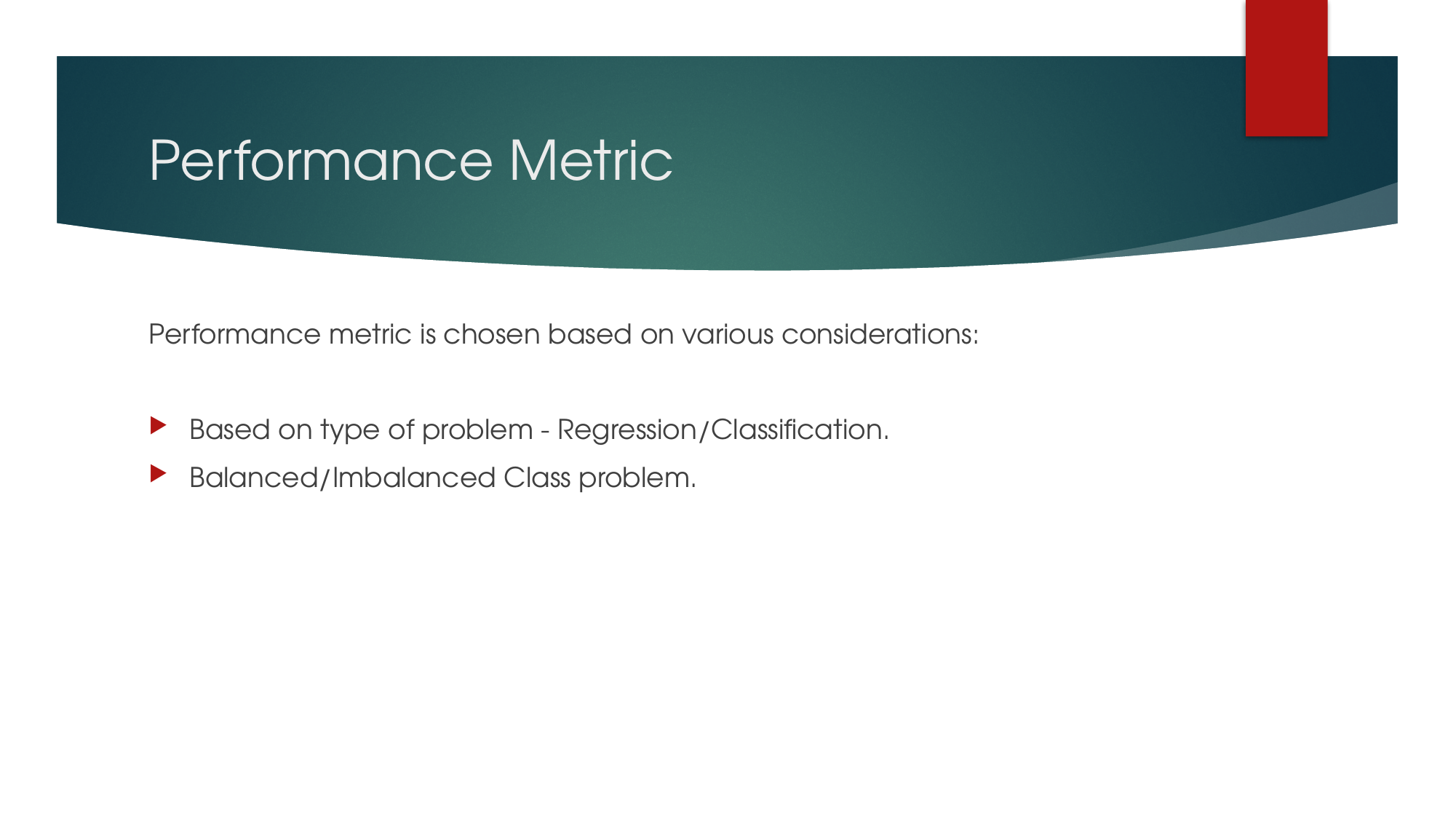

# Performance Metric
Performance metric is chosen based on various considerations:

Based on type of problem - Regression/Classification.
Balanced/Imbalanced Class problem.